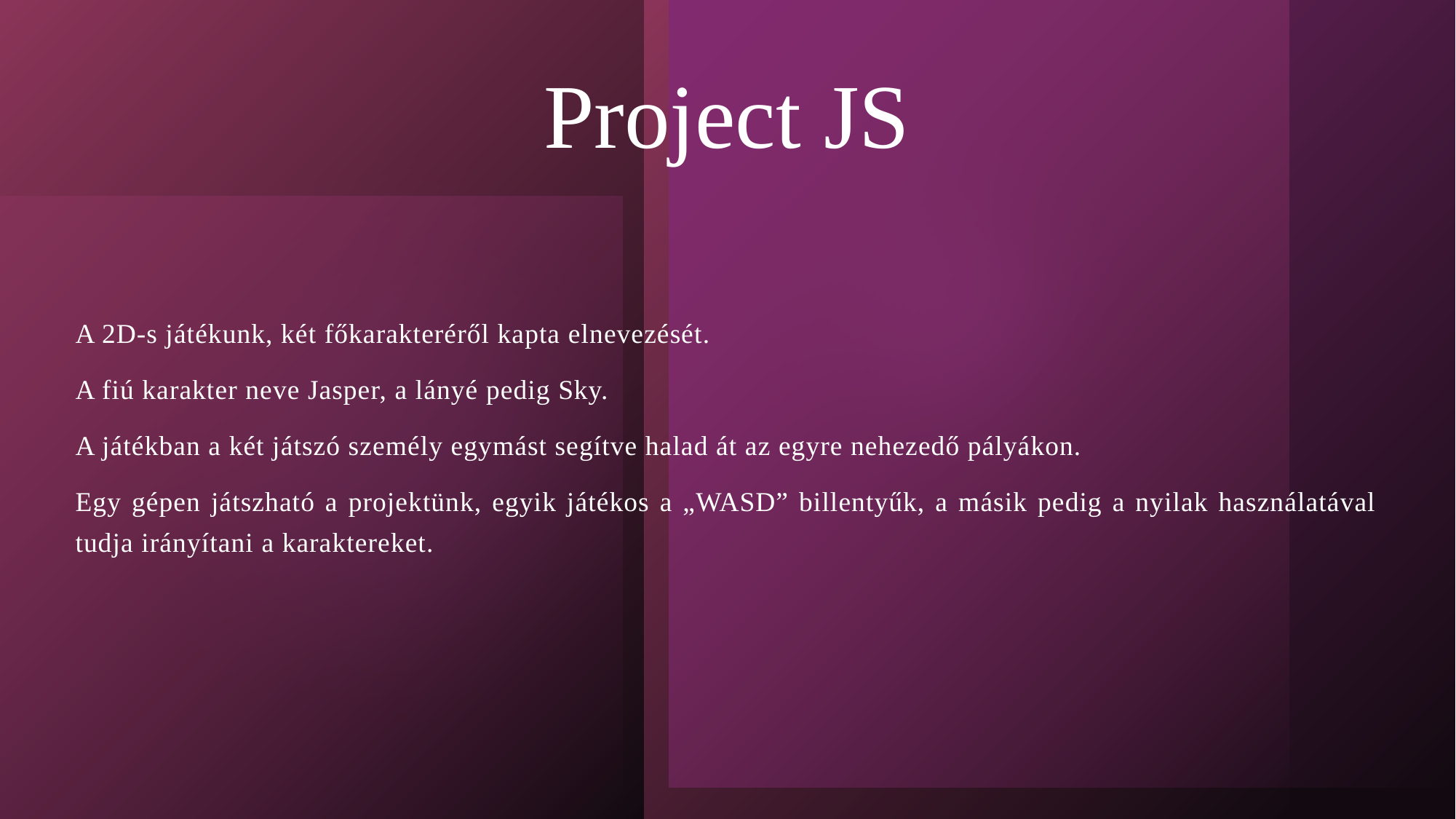

# Project JS
A 2D-s játékunk, két főkarakteréről kapta elnevezését.
A fiú karakter neve Jasper, a lányé pedig Sky.
A játékban a két játszó személy egymást segítve halad át az egyre nehezedő pályákon.
Egy gépen játszható a projektünk, egyik játékos a „WASD” billentyűk, a másik pedig a nyilak használatával tudja irányítani a karaktereket.